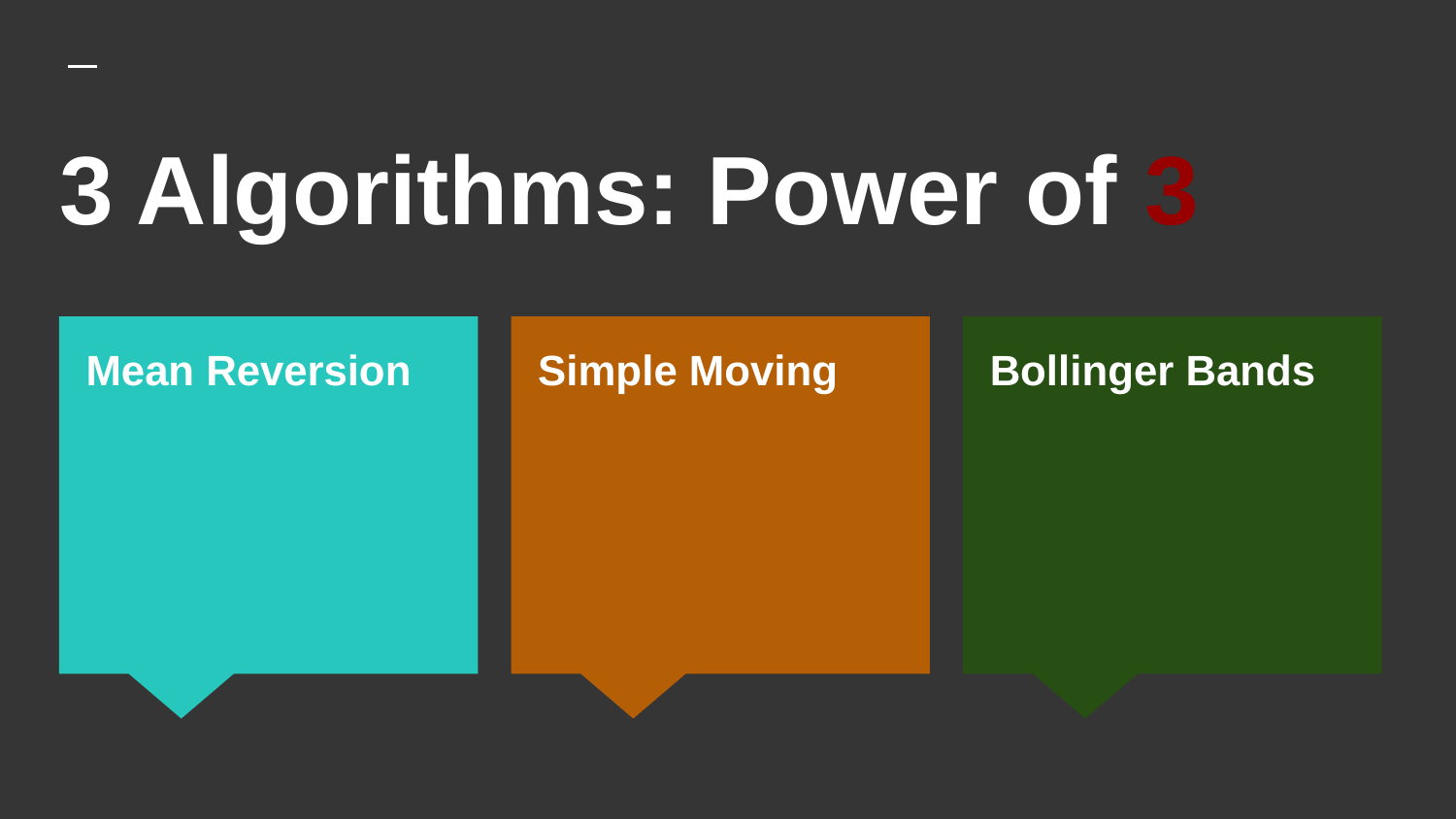

# 3 Algorithms: Power of 3

Mean Reversion

Simple Moving

Bollinger Bands